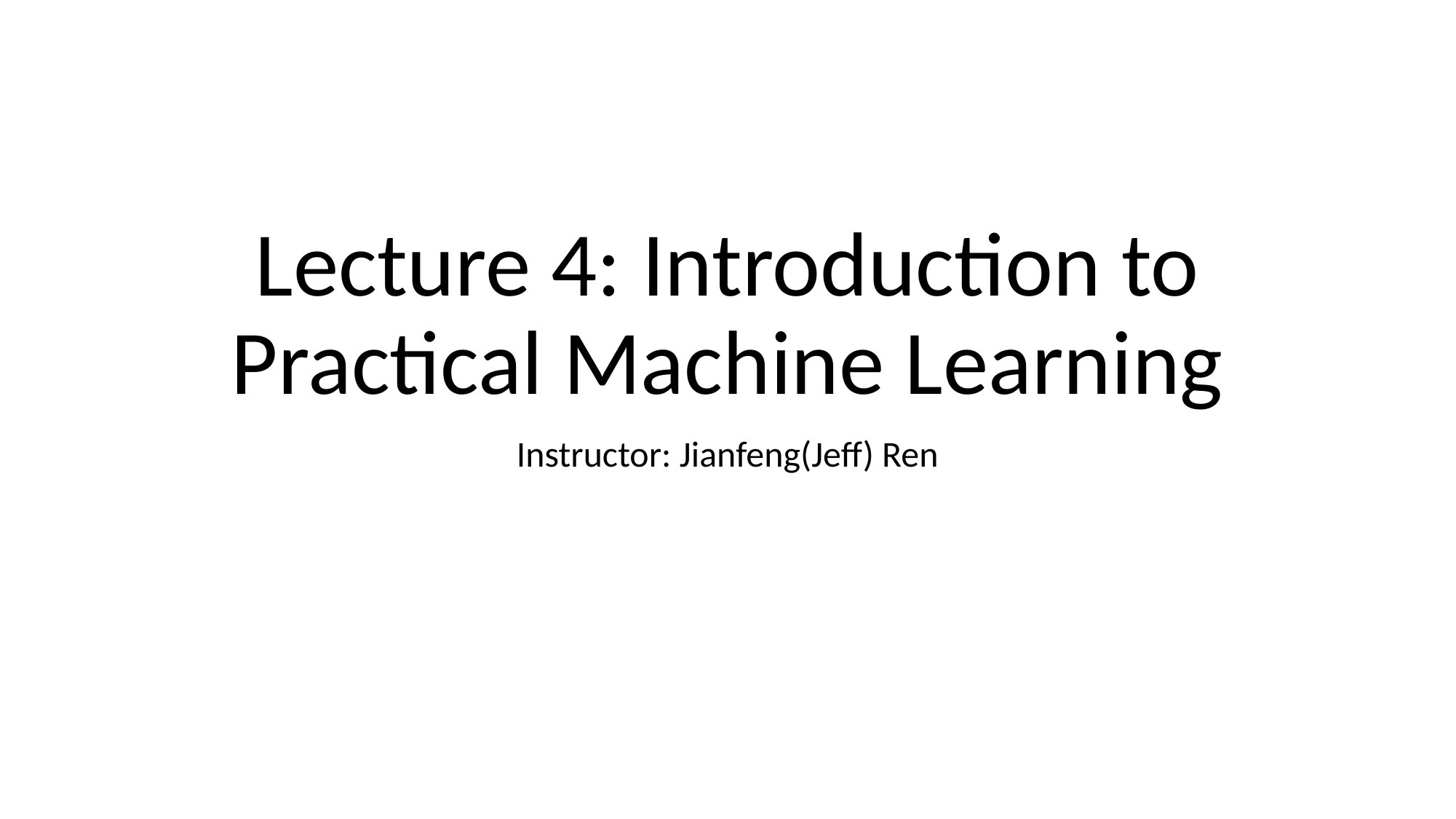

# Lecture 4: Introduction to Practical Machine Learning
Instructor: Jianfeng(Jeff) Ren